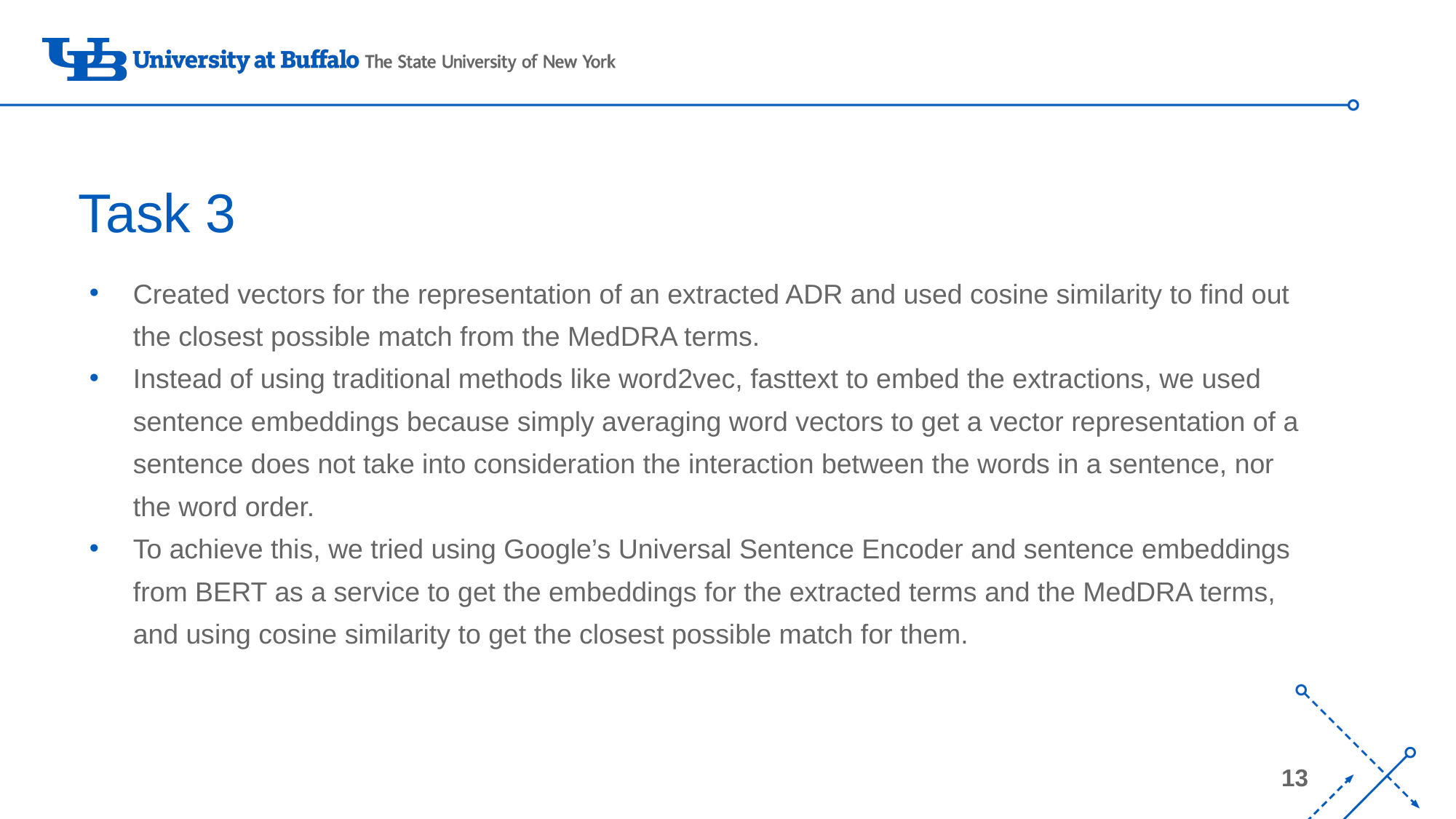

# Task 3
Created vectors for the representation of an extracted ADR and used cosine similarity to find out the closest possible match from the MedDRA terms.
Instead of using traditional methods like word2vec, fasttext to embed the extractions, we used sentence embeddings because simply averaging word vectors to get a vector representation of a sentence does not take into consideration the interaction between the words in a sentence, nor the word order.
To achieve this, we tried using Google’s Universal Sentence Encoder and sentence embeddings from BERT as a service to get the embeddings for the extracted terms and the MedDRA terms, and using cosine similarity to get the closest possible match for them.